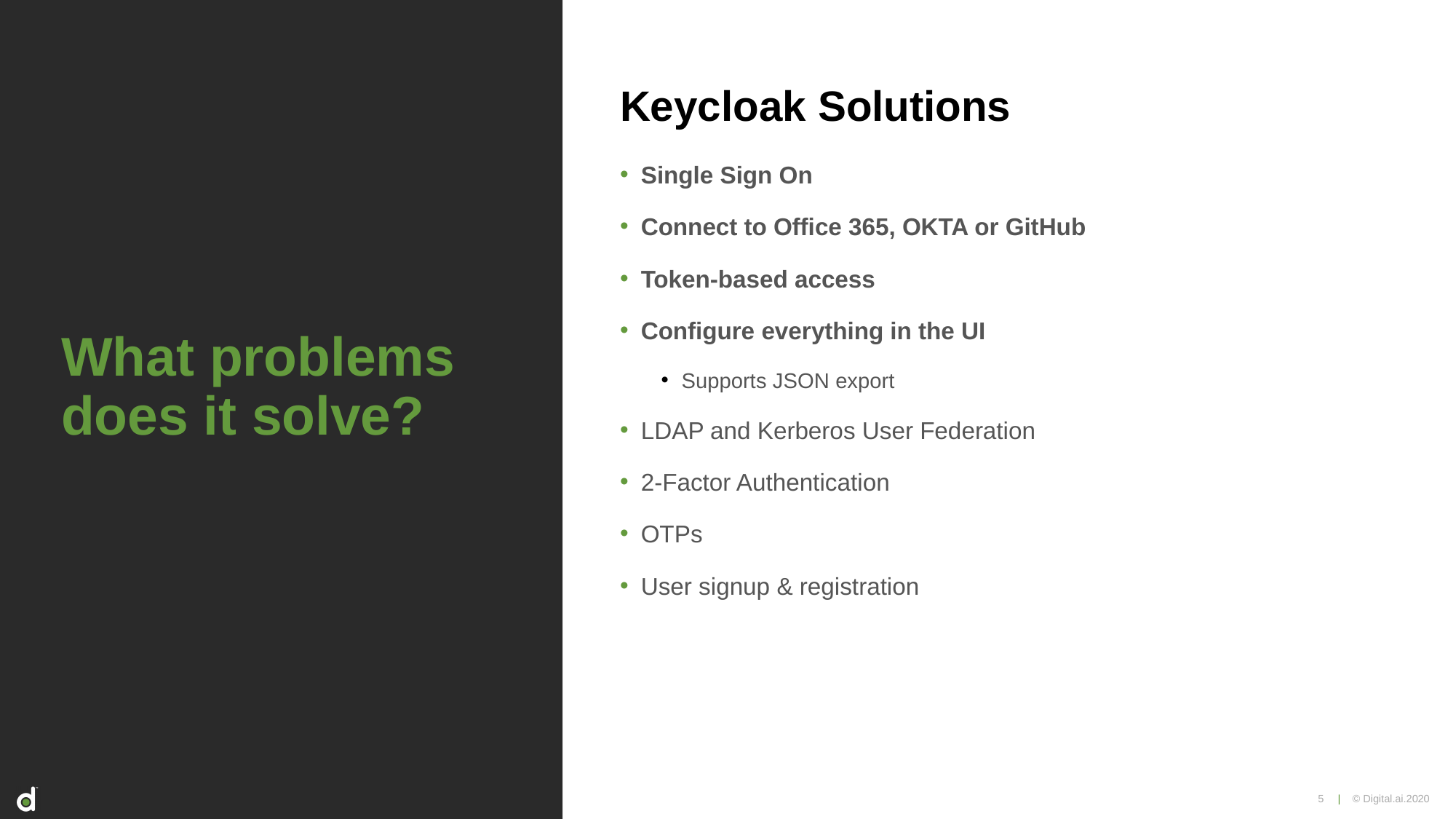

Keycloak Solutions
# What problems does it solve?
Single Sign On
Connect to Office 365, OKTA or GitHub
Token-based access
Configure everything in the UI
Supports JSON export
LDAP and Kerberos User Federation
2-Factor Authentication
OTPs
User signup & registration
5